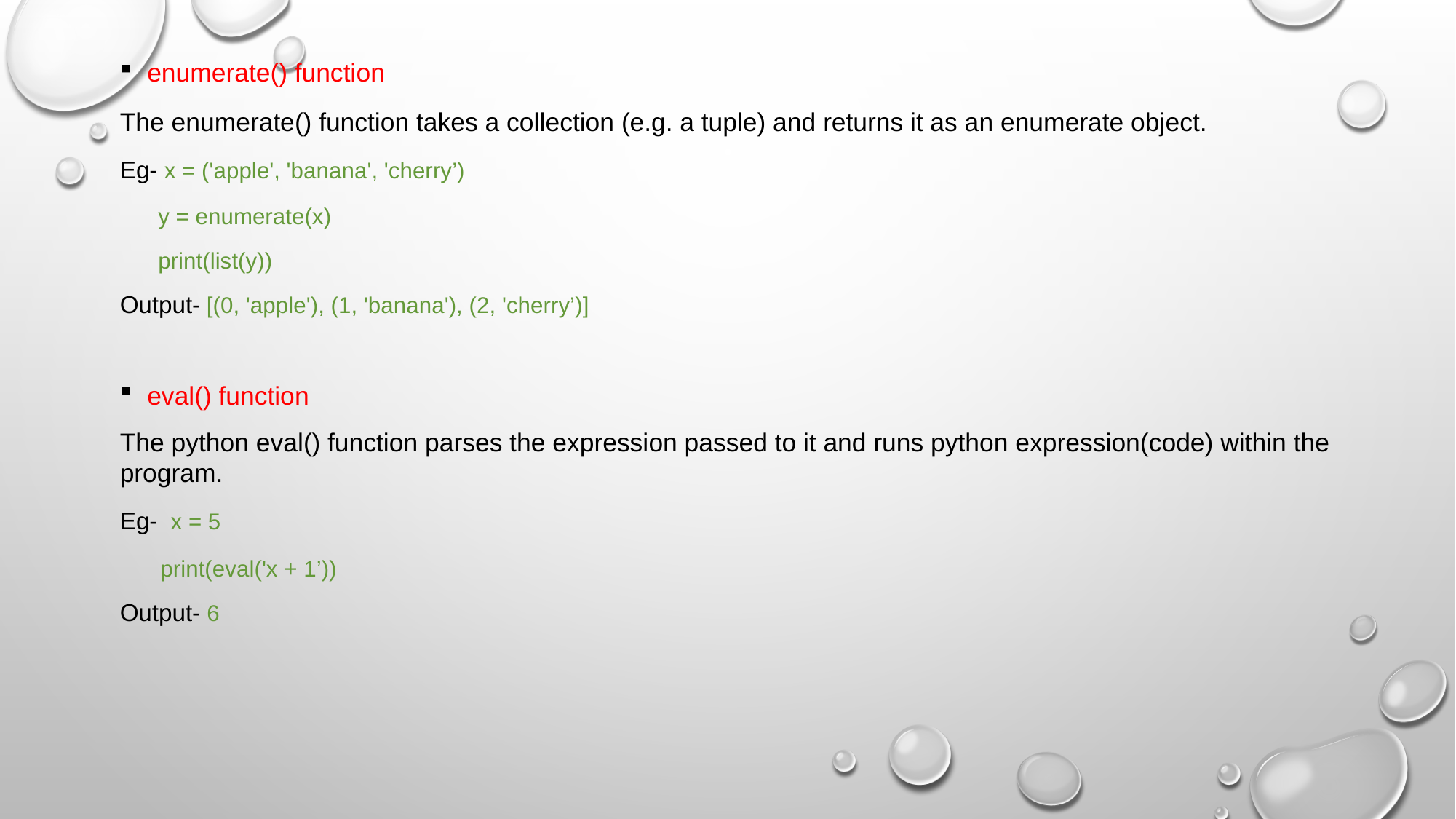

enumerate() function
The enumerate() function takes a collection (e.g. a tuple) and returns it as an enumerate object.
Eg- x = ('apple', 'banana', 'cherry’)
      y = enumerate(x)
      print(list(y))
Output- [(0, 'apple'), (1, 'banana'), (2, 'cherry’)]

eval() function
The python eval() function parses the expression passed to it and runs python expression(code) within the program.
Eg-  x = 5
      print(eval('x + 1’))
Output- 6